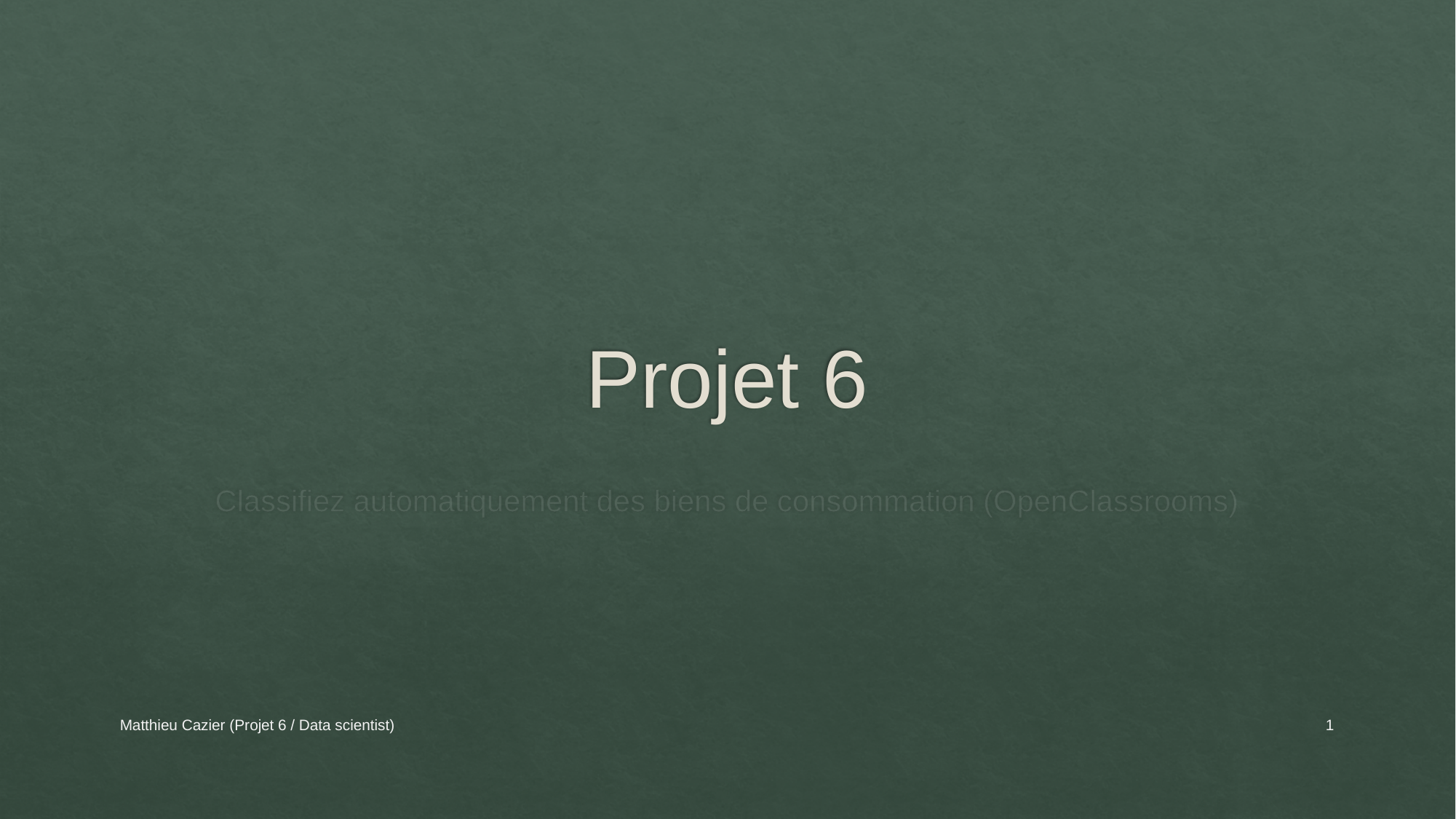

# Projet 6
Classifiez automatiquement des biens de consommation (OpenClassrooms)

Matthieu Cazier (Projet 6 / Data scientist)
1